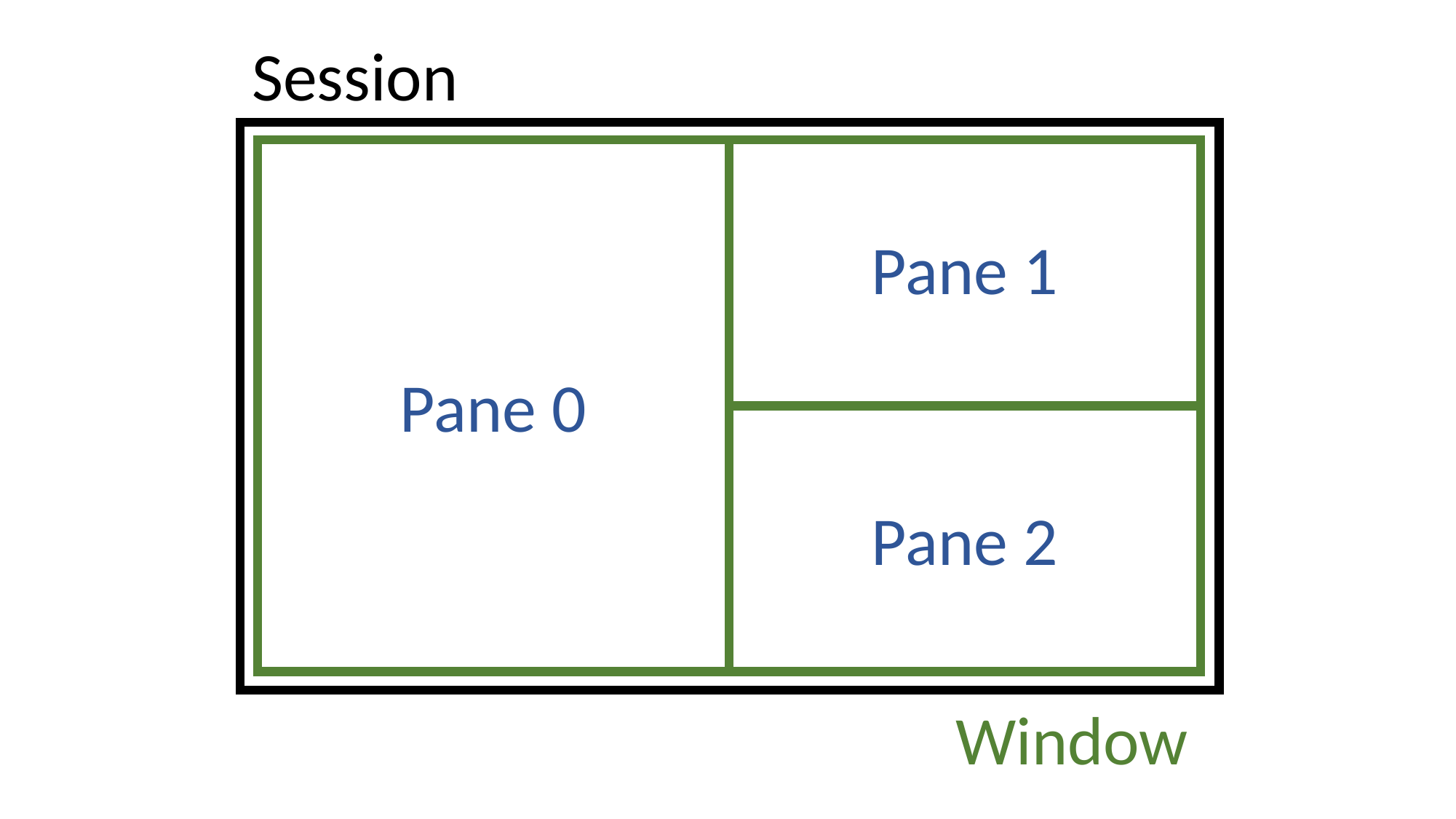

Session

Pane 1
Pane 0
Pane 2
Window